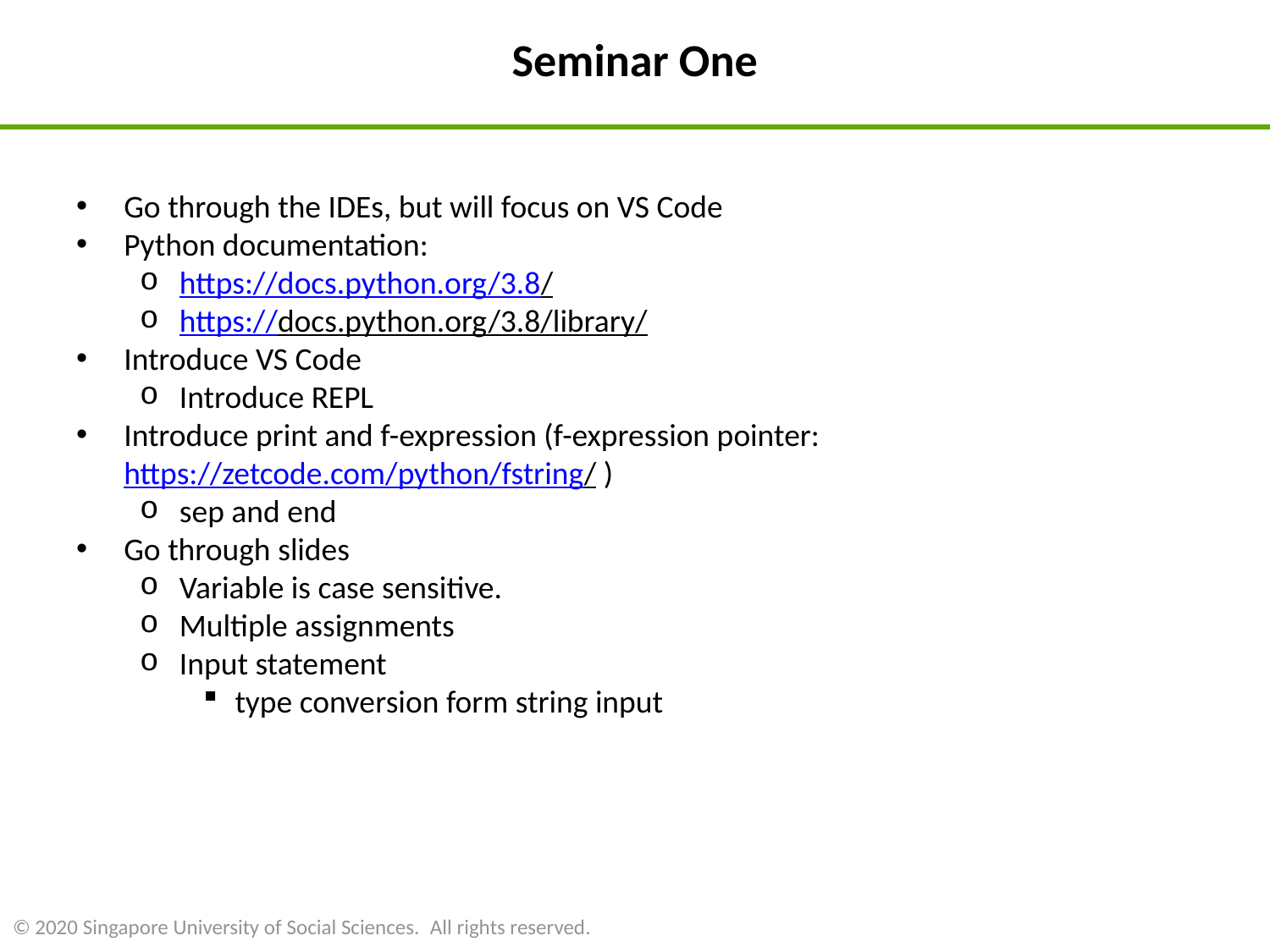

# Seminar One
Go through the IDEs, but will focus on VS Code
Python documentation:
https://docs.python.org/3.8/
https://docs.python.org/3.8/library/
Introduce VS Code
Introduce REPL
Introduce print and f-expression (f-expression pointer: https://zetcode.com/python/fstring/ )
sep and end
Go through slides
Variable is case sensitive.
Multiple assignments
Input statement
type conversion form string input

© 2020 Singapore University of Social Sciences.  All rights reserved.